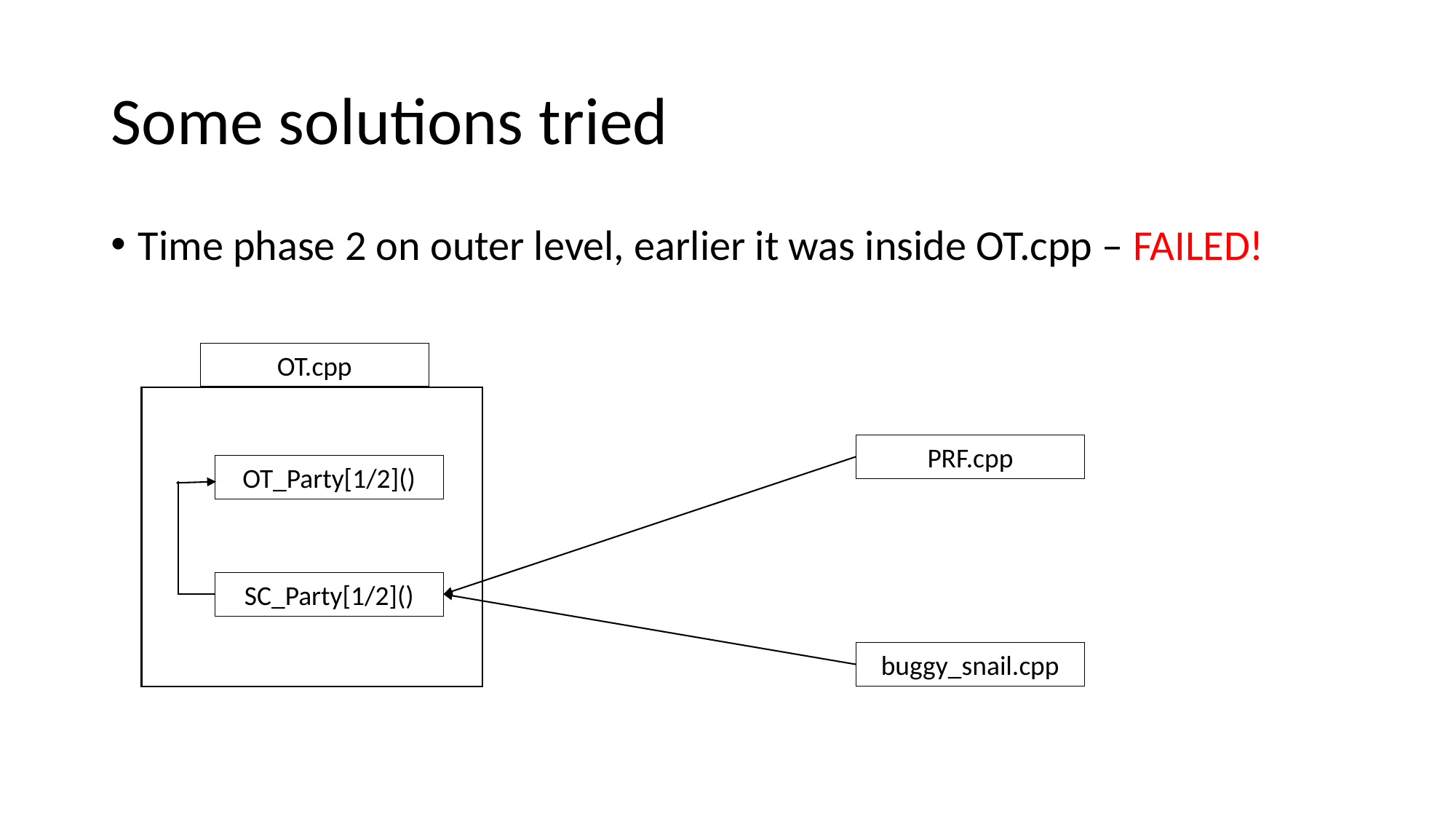

# Some solutions tried
Time phase 2 on outer level, earlier it was inside OT.cpp – FAILED!
OT.cpp

PRF.cpp
OT_Party[1/2]()
SC_Party[1/2]()
buggy_snail.cpp